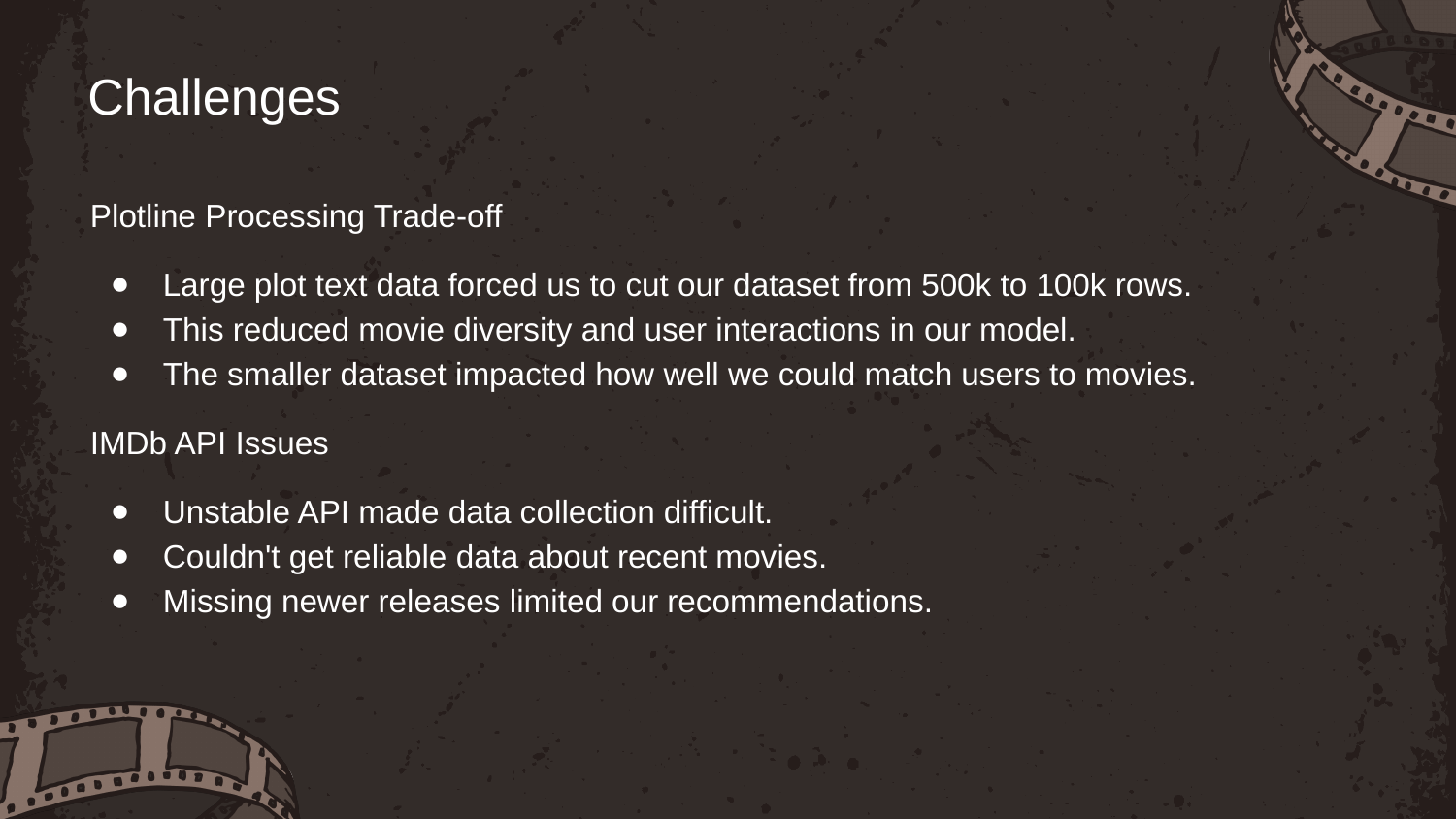

# Challenges
Plotline Processing Trade-off
Large plot text data forced us to cut our dataset from 500k to 100k rows.
This reduced movie diversity and user interactions in our model.
The smaller dataset impacted how well we could match users to movies.
IMDb API Issues
Unstable API made data collection difficult.
Couldn't get reliable data about recent movies.
Missing newer releases limited our recommendations.